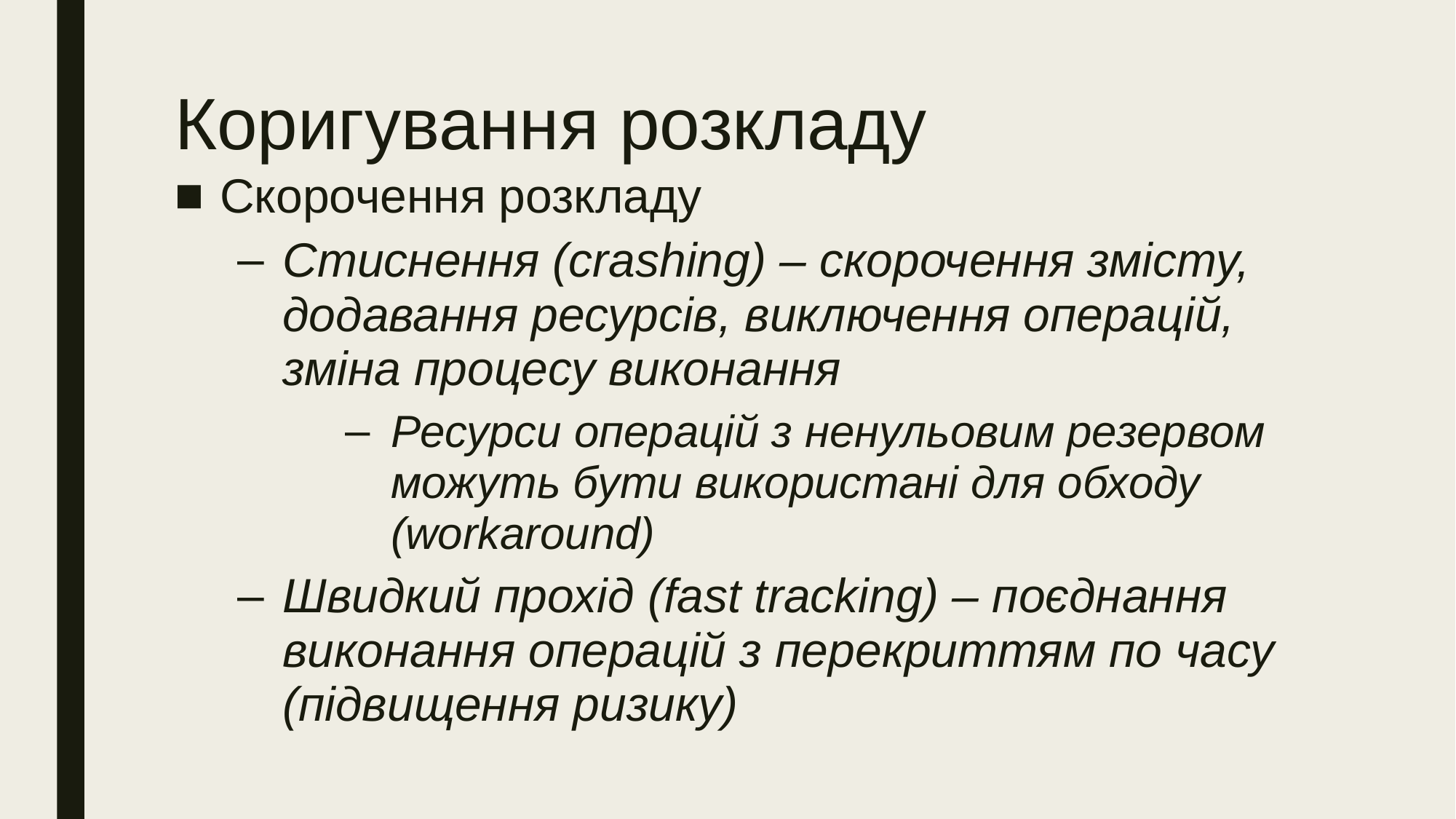

# Коригування розкладу
Скорочення розкладу
Стиснення (crashing) – скорочення змісту, додавання ресурсів, виключення операцій, зміна процесу виконання
Ресурси операцій з ненульовим резервом можуть бути використані для обходу (workaround)
Швидкий прохід (fast tracking) – поєднання виконання операцій з перекриттям по часу (підвищення ризику)